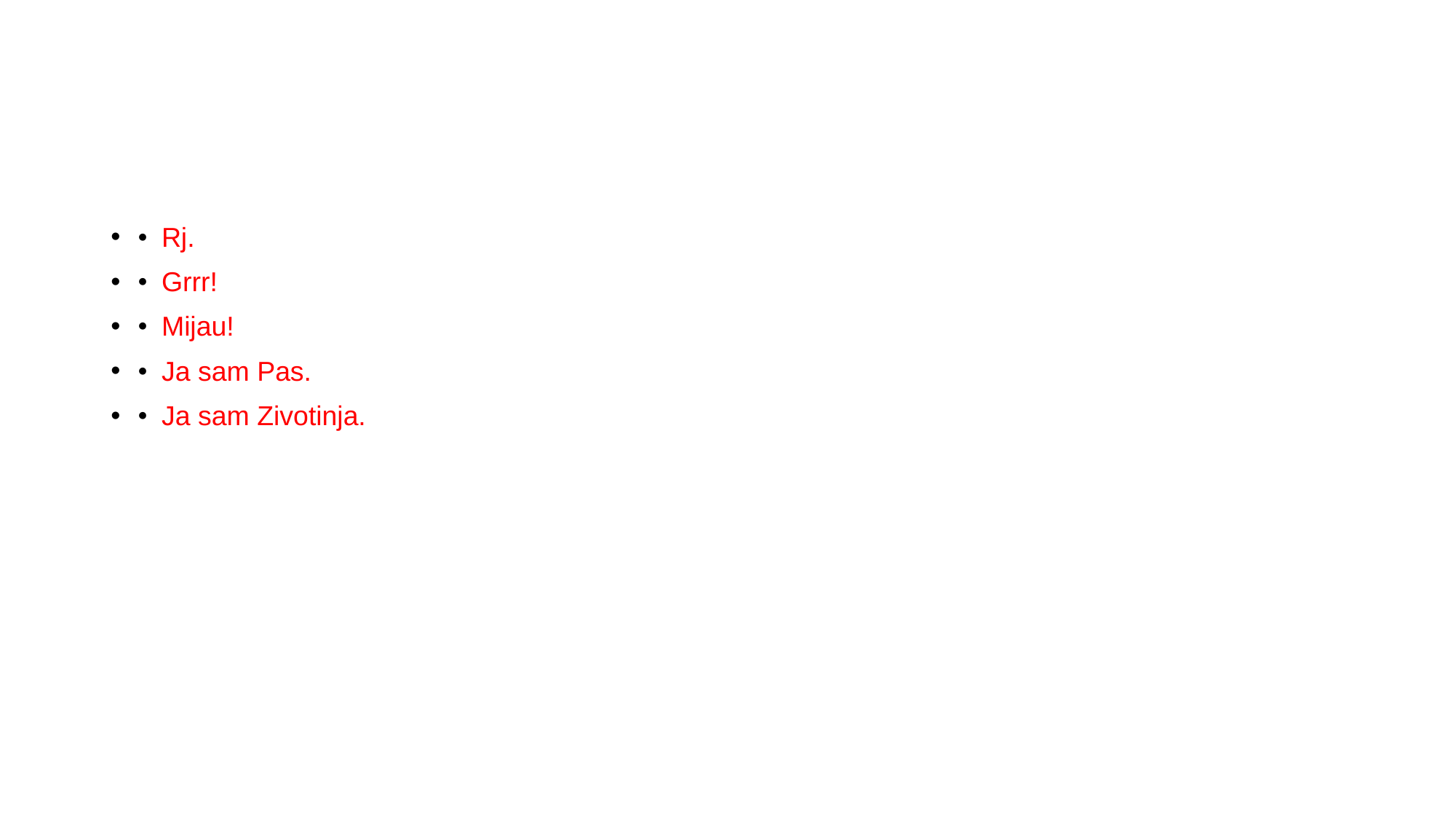

#
• Rj.
• Grrr!
• Mijau!
• Ja sam Pas.
• Ja sam Zivotinja.